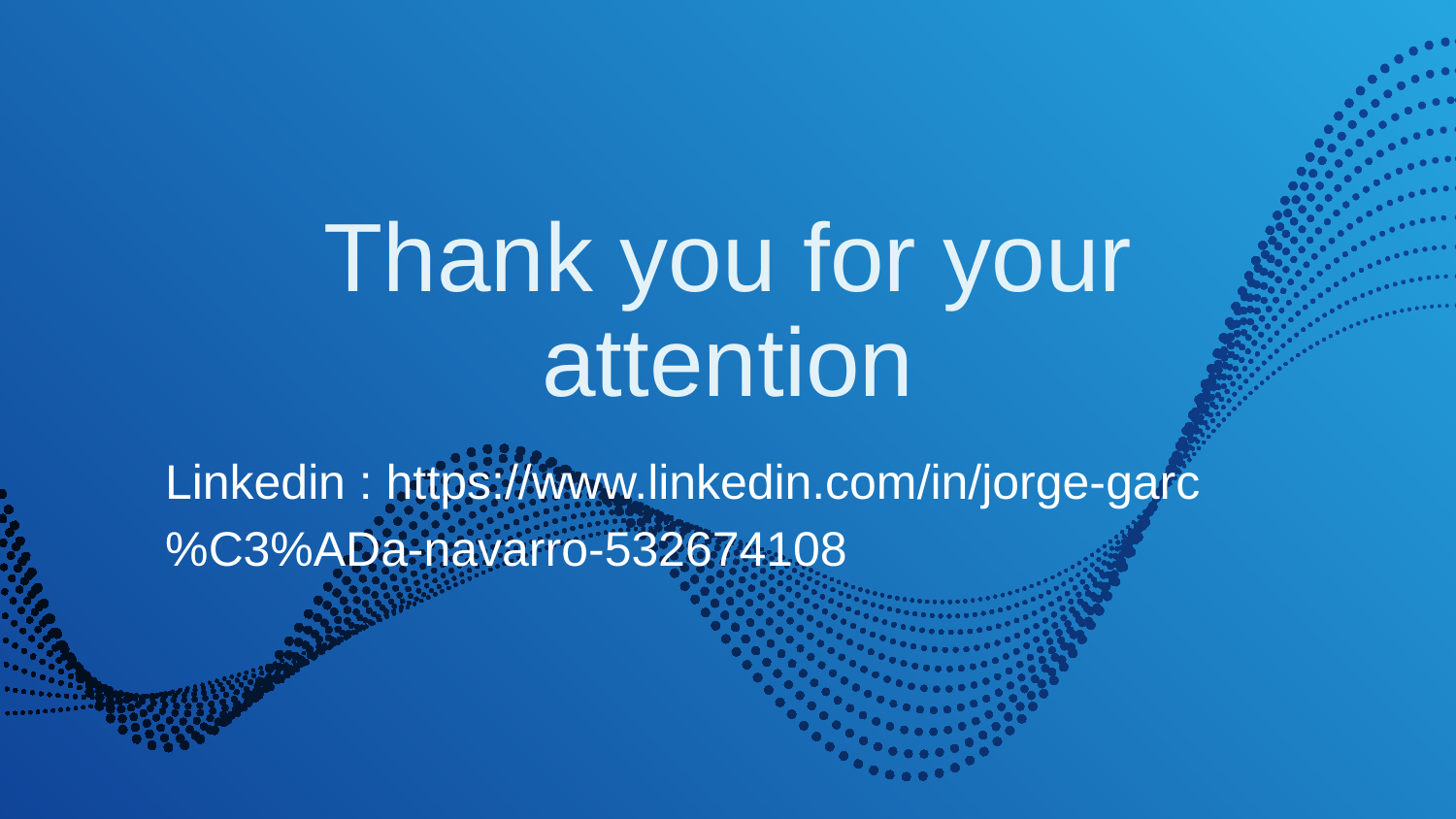

# Thank you for your attention
Linkedin : https://www.linkedin.com/in/jorge-garc%C3%ADa-navarro-532674108